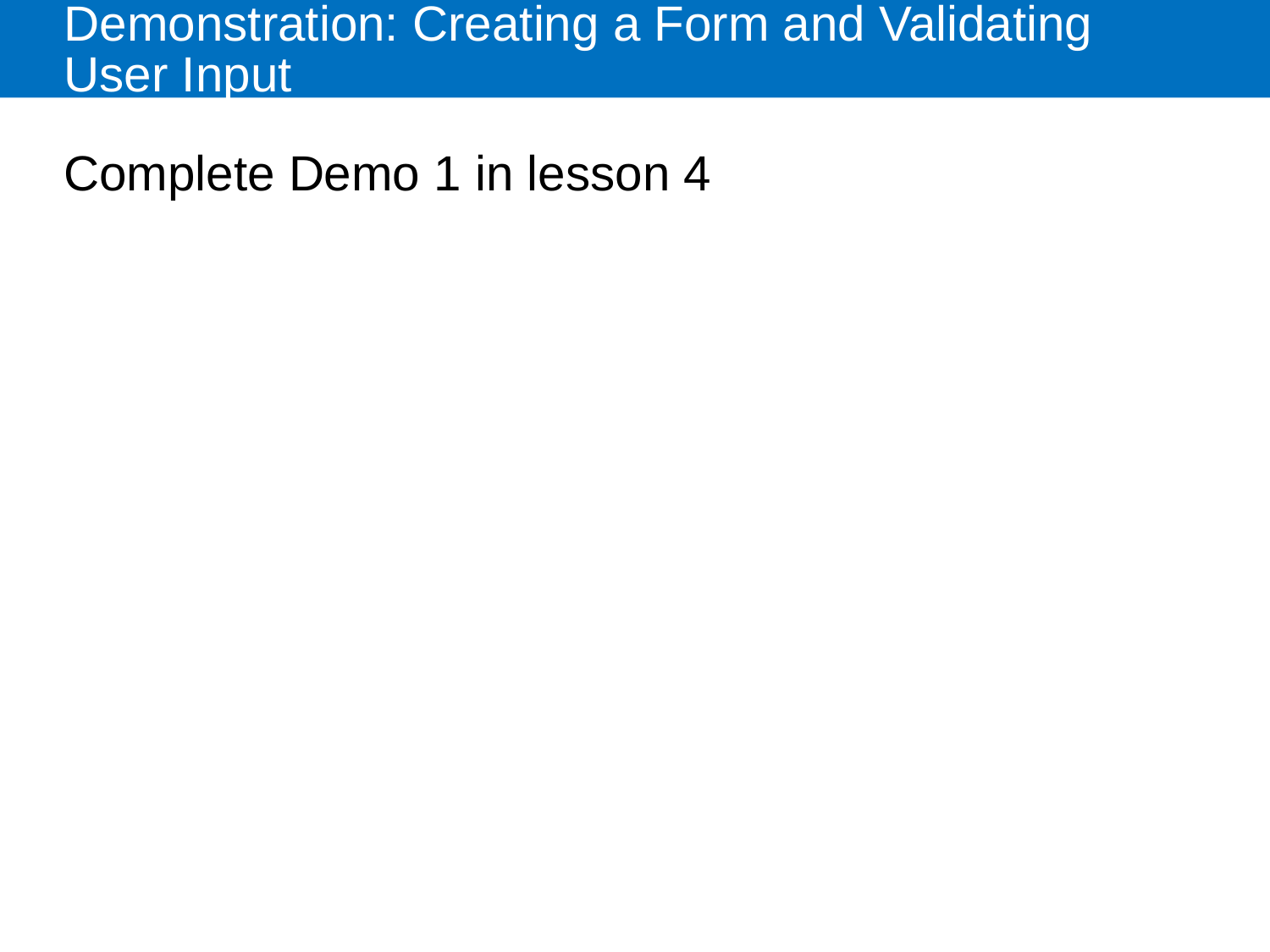

# Demonstration: Creating a Form and Validating User Input
Complete Demo 1 in lesson 4